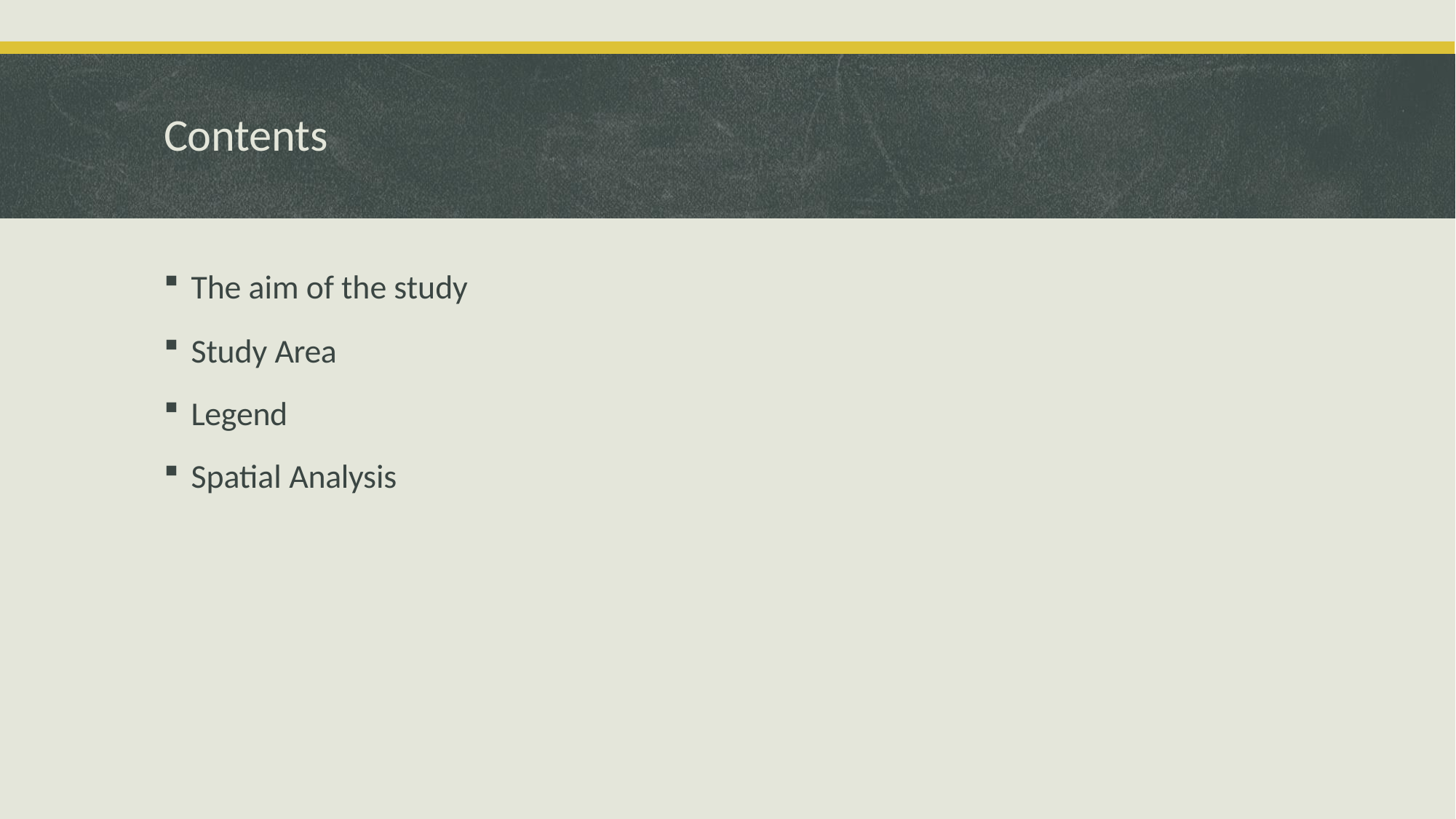

# Contents
The aim of the study
Study Area
Legend
Spatial Analysis